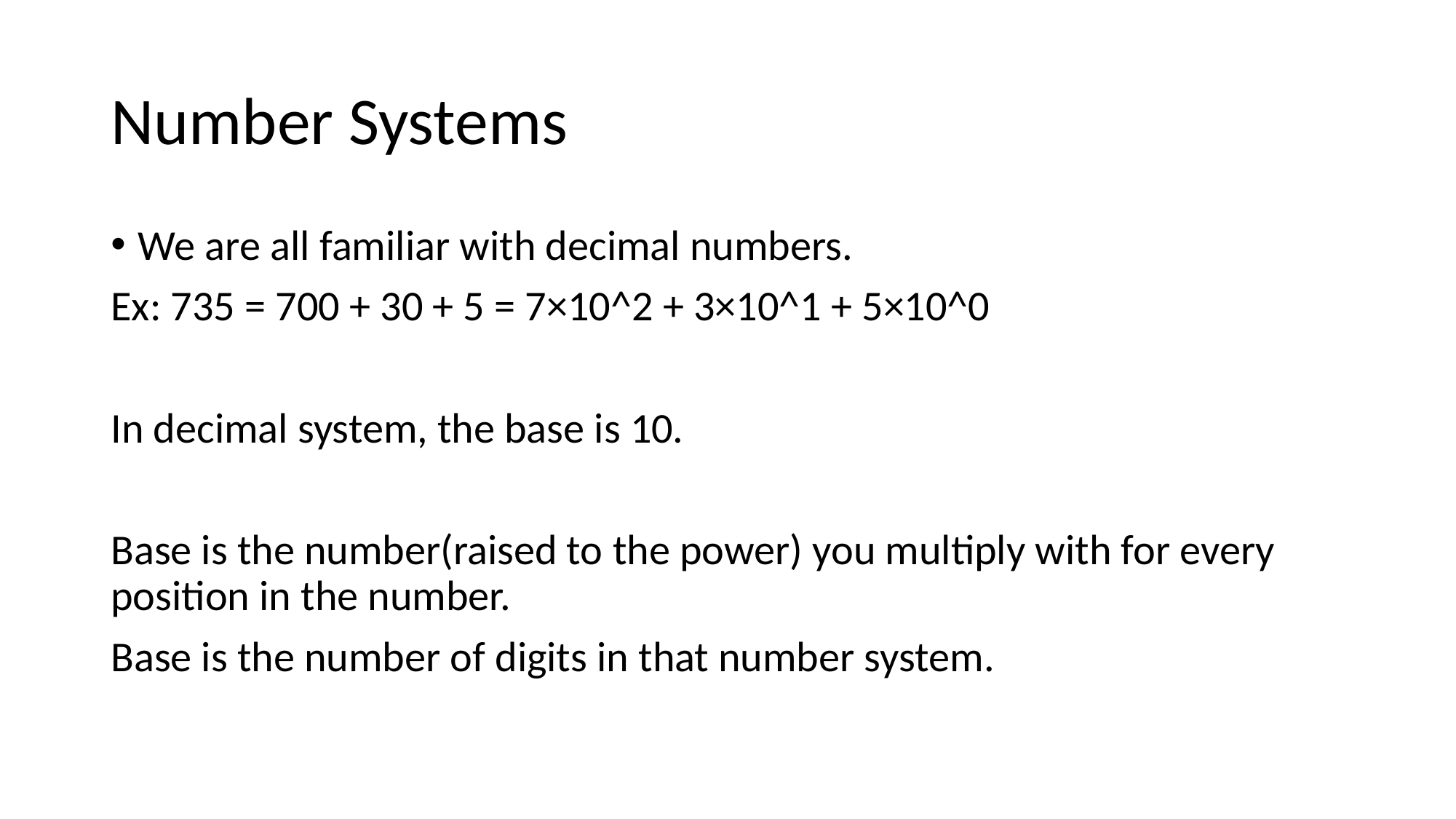

# Number Systems
We are all familiar with decimal numbers.
Ex: 735 = 700 + 30 + 5 = 7×10^2 + 3×10^1 + 5×10^0

In decimal system, the base is 10.

Base is the number(raised to the power) you multiply with for every position in the number.
Base is the number of digits in that number system.